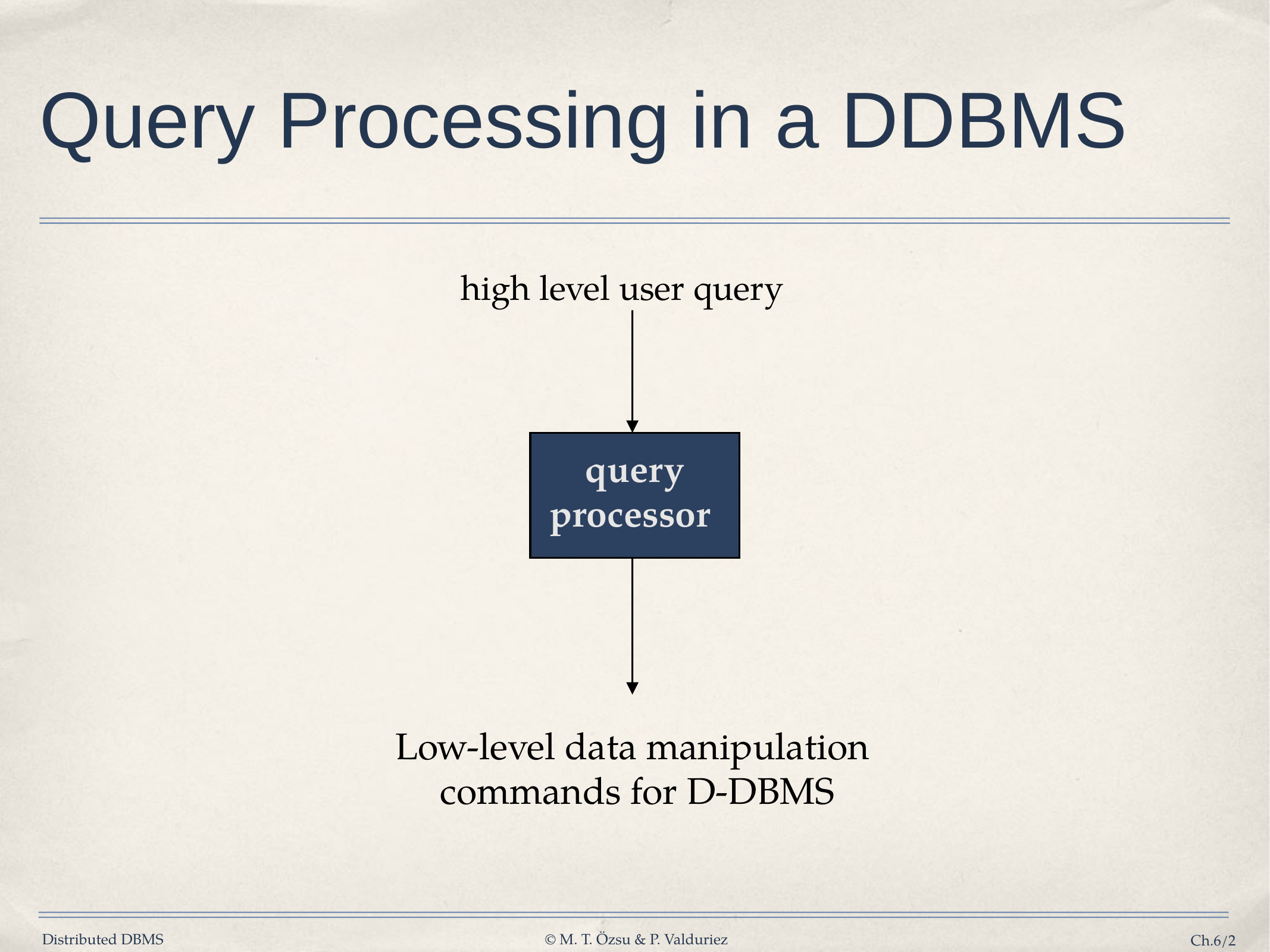

# Query Processing in a DDBMS
high level user query

query
processor

Low-level data manipulation
 commands for D-DBMS